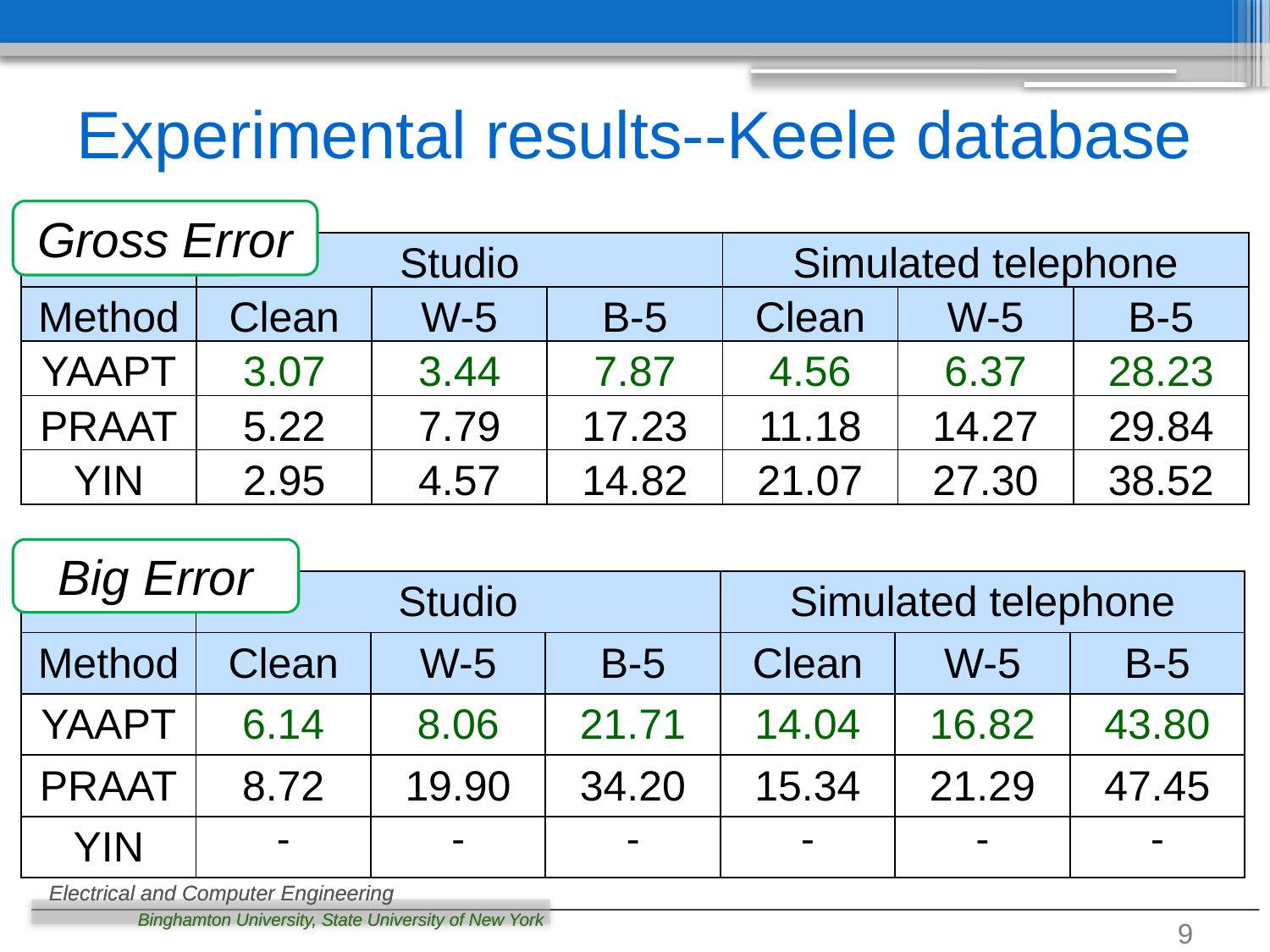

# Experimental results--Keele database
Gross Error
|  | Studio |  |  | Simulated telephone |  |  |
| --- | --- | --- | --- | --- | --- | --- |
| Method | Clean | W-5 | B-5 | Clean | W-5 | B-5 |
| YAAPT | 3.07 | 3.44 | 7.87 | 4.56 | 6.37 | 28.23 |
| PRAAT | 5.22 | 7.79 | 17.23 | 11.18 | 14.27 | 29.84 |
| YIN | 2.95 | 4.57 | 14.82 | 21.07 | 27.30 | 38.52 |
Big Error
|  | Studio |  |  | Simulated telephone |  |  |
| --- | --- | --- | --- | --- | --- | --- |
| Method | Clean | W-5 | B-5 | Clean | W-5 | B-5 |
| YAAPT | 6.14 | 8.06 | 21.71 | 14.04 | 16.82 | 43.80 |
| PRAAT | 8.72 | 19.90 | 34.20 | 15.34 | 21.29 | 47.45 |
| YIN | - | - | - | - | - | - |